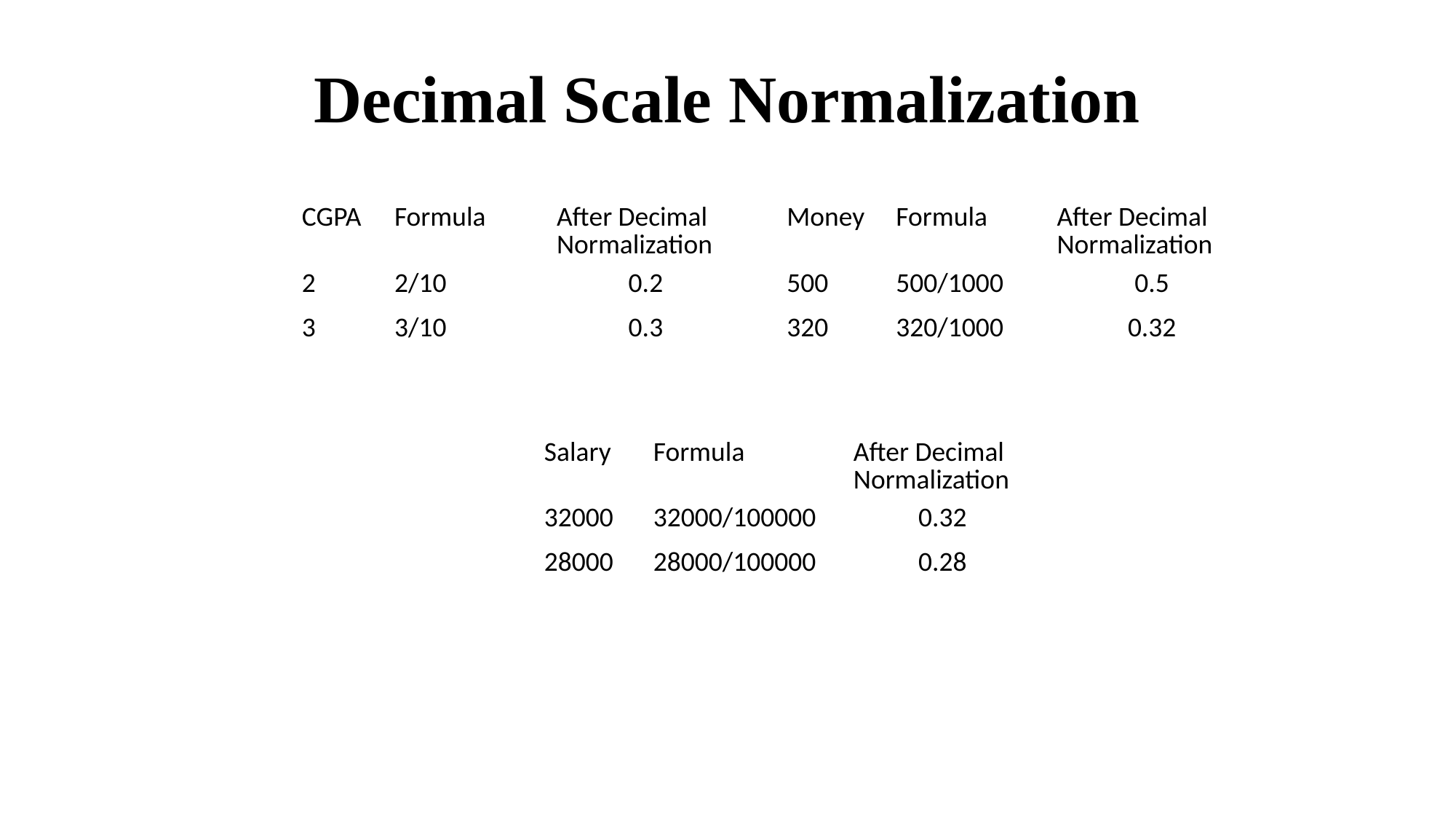

# Decimal Scale Normalization
| CGPA | Formula | After Decimal Normalization |
| --- | --- | --- |
| 2 | 2/10 | 0.2 |
| 3 | 3/10 | 0.3 |
| Money | Formula | After Decimal Normalization |
| --- | --- | --- |
| 500 | 500/1000 | 0.5 |
| 320 | 320/1000 | 0.32 |
| Salary | Formula | After Decimal Normalization |
| --- | --- | --- |
| 32000 | 32000/100000 | 0.32 |
| 28000 | 28000/100000 | 0.28 |